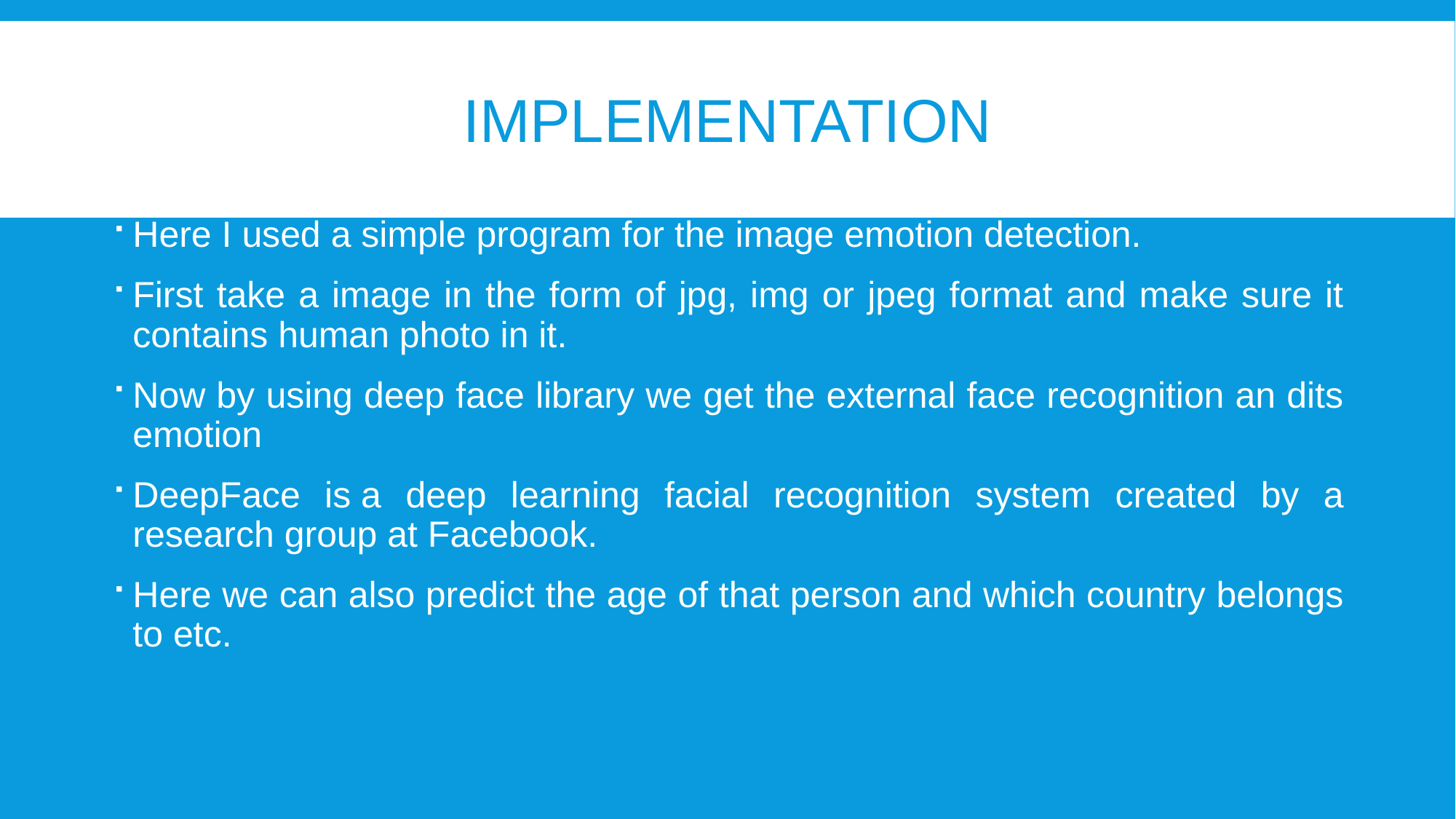

# IMPLEMENTATION
Here I used a simple program for the image emotion detection.
First take a image in the form of jpg, img or jpeg format and make sure it contains human photo in it.
Now by using deep face library we get the external face recognition an dits emotion
DeepFace is a deep learning facial recognition system created by a research group at Facebook.
Here we can also predict the age of that person and which country belongs to etc.